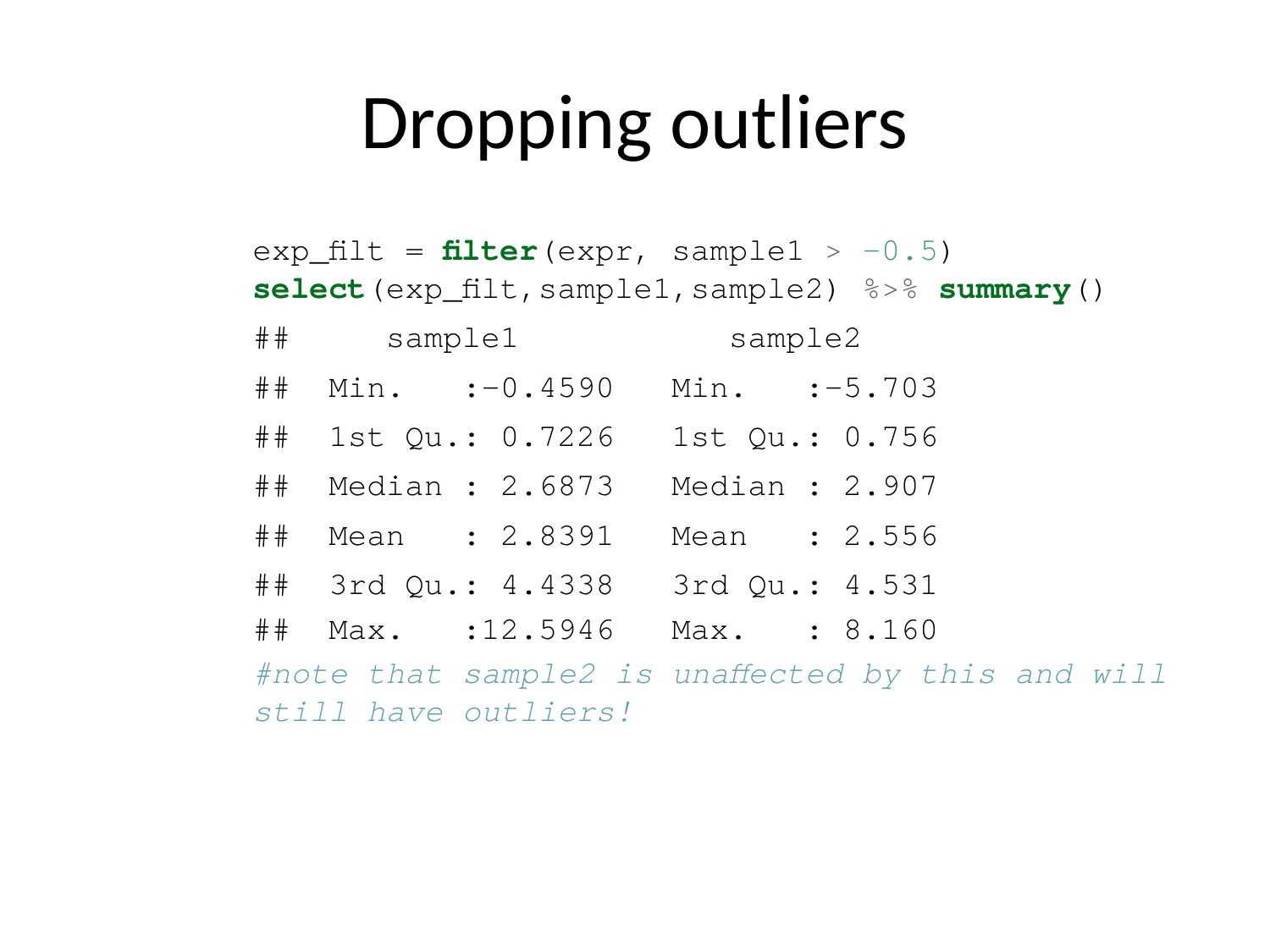

# Dropping outliers
exp_filt = filter(expr, sample1 > -0.5)
select(exp_filt,sample1,sample2) %>% summary()
##     sample1           sample2
##  Min.   :-0.4590   Min.   :-5.703
##  1st Qu.: 0.7226   1st Qu.: 0.756
##  Median : 2.6873   Median : 2.907
##  Mean   : 2.8391   Mean   : 2.556
##  3rd Qu.: 4.4338   3rd Qu.: 4.531
##  Max.   :12.5946   Max.   : 8.160
#note that sample2 is unaffected by this and will still have outliers!